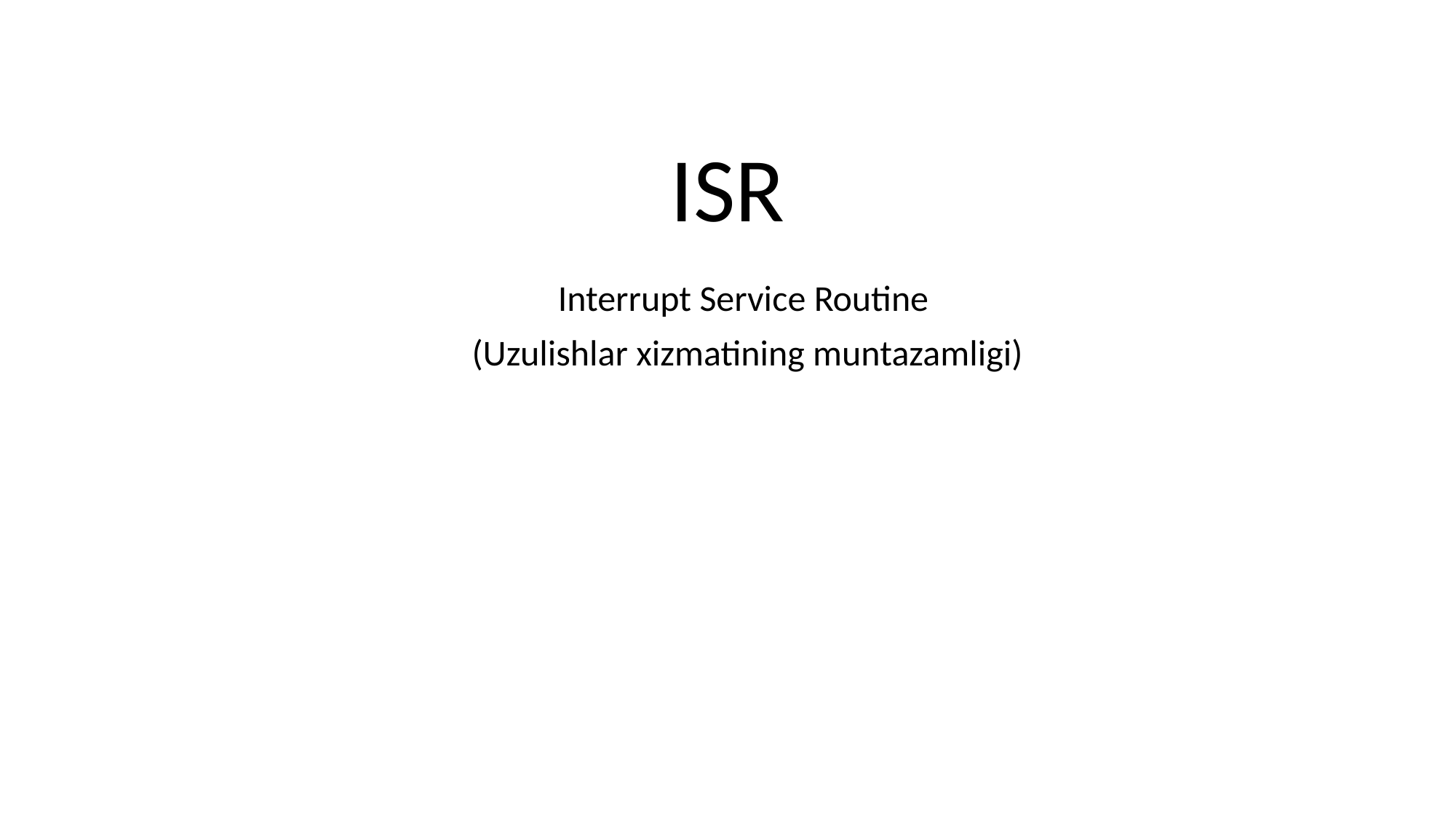

# ISR
Interrupt Service Routine
(Uzulishlar xizmatining muntazamligi)